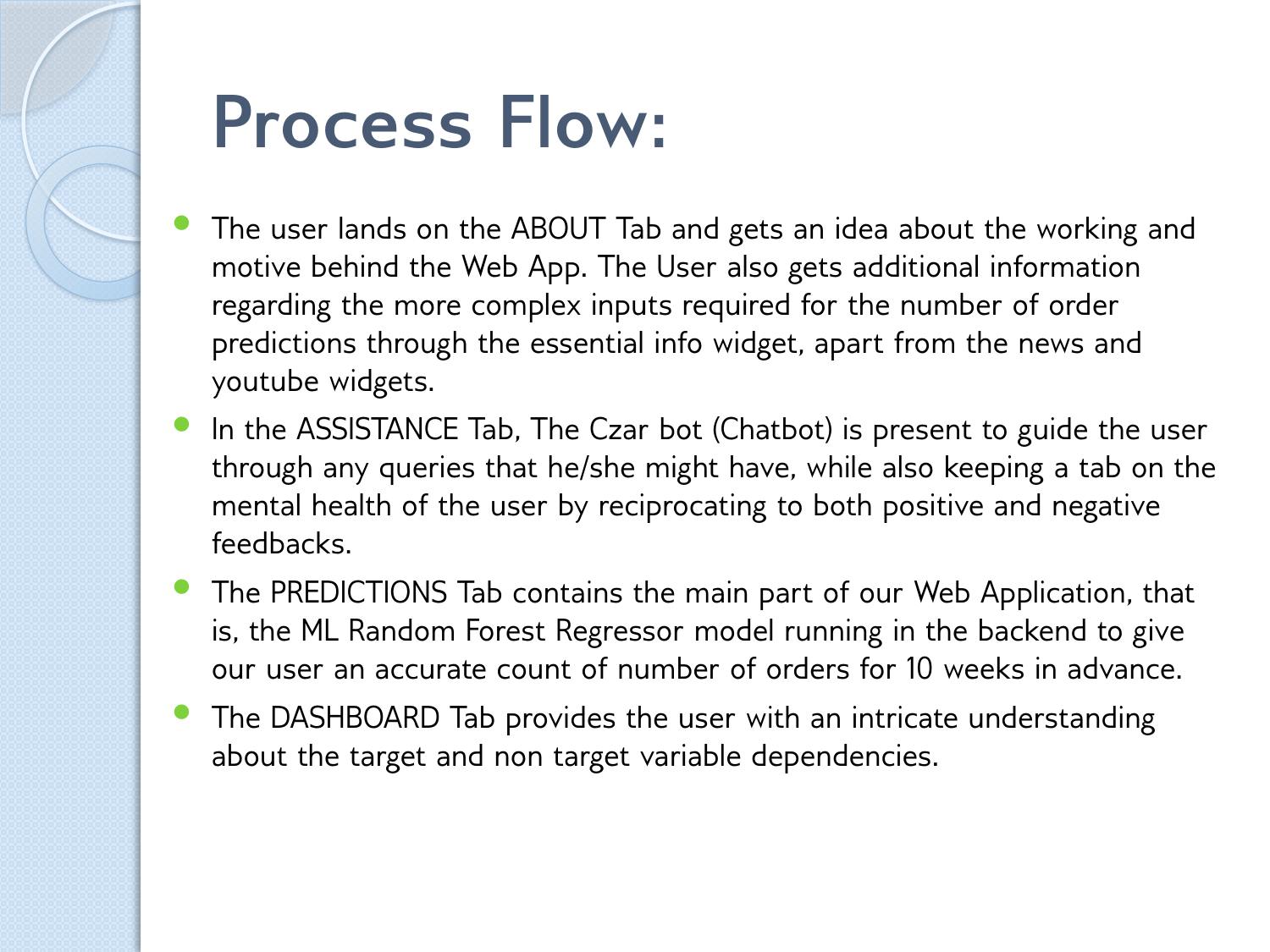

# Process Flow:
The user lands on the ABOUT Tab and gets an idea about the working and motive behind the Web App. The User also gets additional information regarding the more complex inputs required for the number of order predictions through the essential info widget, apart from the news and youtube widgets.
In the ASSISTANCE Tab, The Czar bot (Chatbot) is present to guide the user through any queries that he/she might have, while also keeping a tab on the mental health of the user by reciprocating to both positive and negative feedbacks.
The PREDICTIONS Tab contains the main part of our Web Application, that is, the ML Random Forest Regressor model running in the backend to give our user an accurate count of number of orders for 10 weeks in advance.
The DASHBOARD Tab provides the user with an intricate understanding about the target and non target variable dependencies.